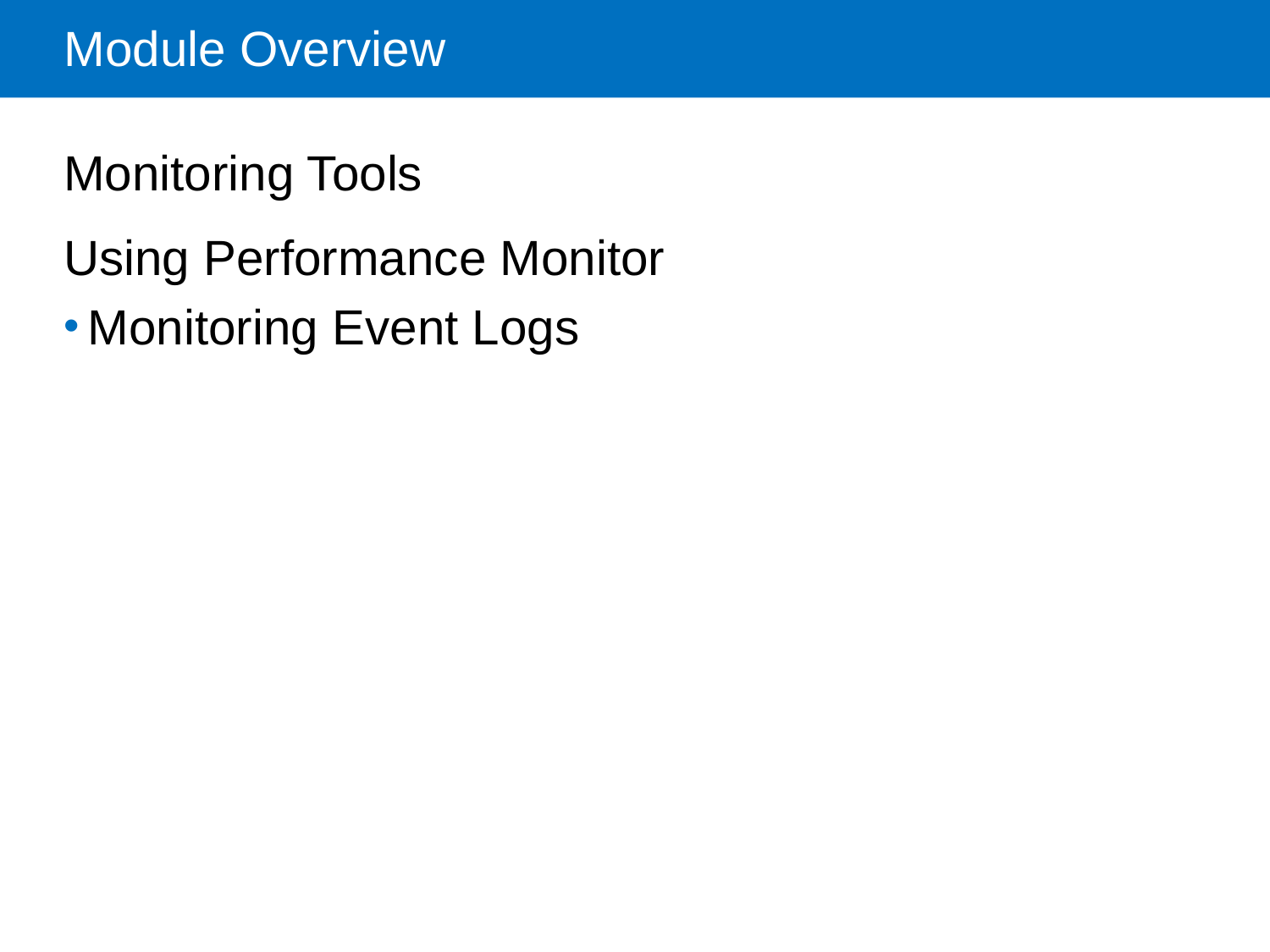

# Module Overview
Monitoring Tools
Using Performance Monitor
Monitoring Event Logs